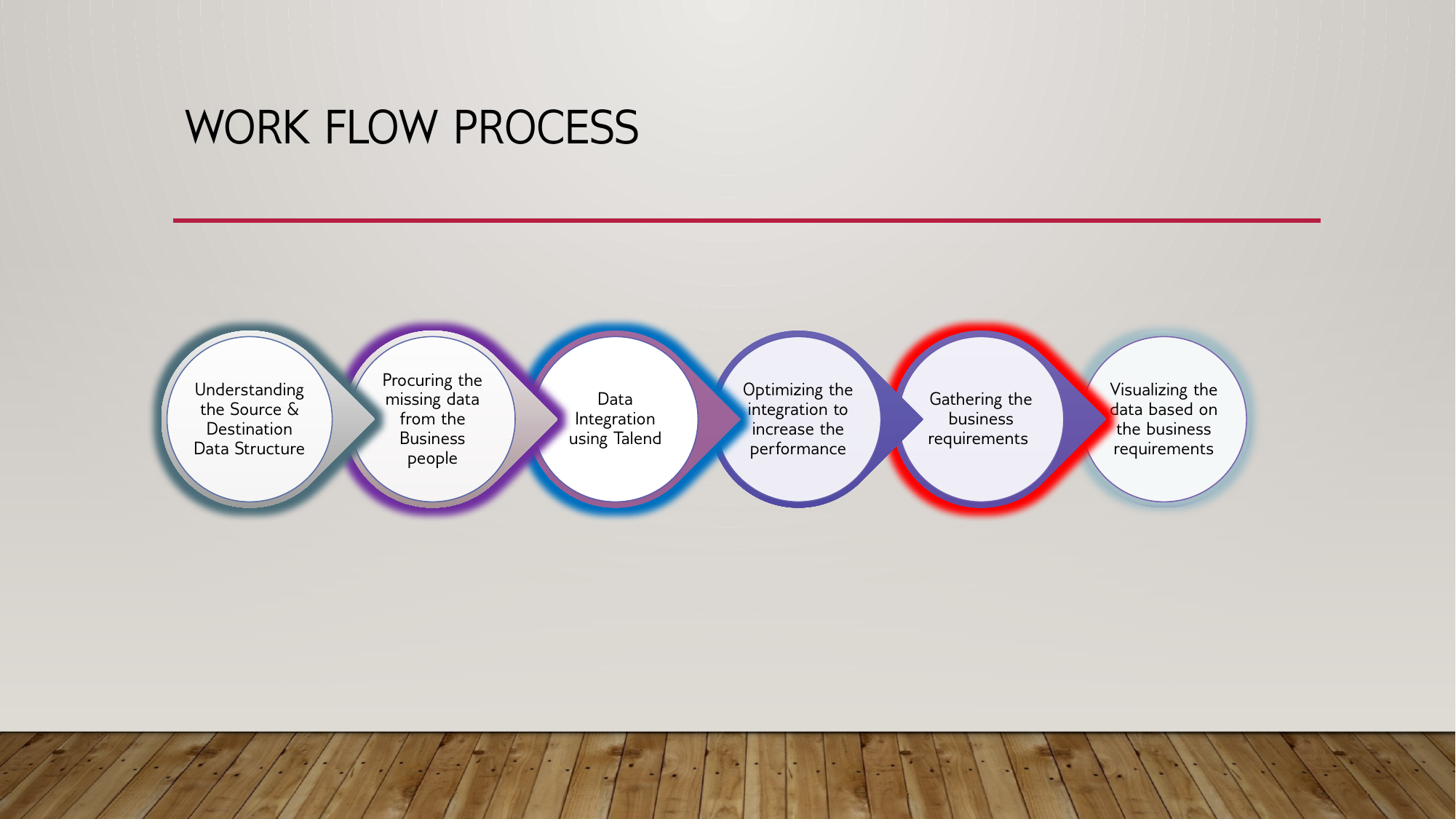

# Work flow process
Visualizing the data based on the business requirements
Gathering the business requirements
Optimizing the integration to increase the performance
Data Integration using Talend
Procuring the missing data from the Business people
Understanding the Source & Destination Data Structure